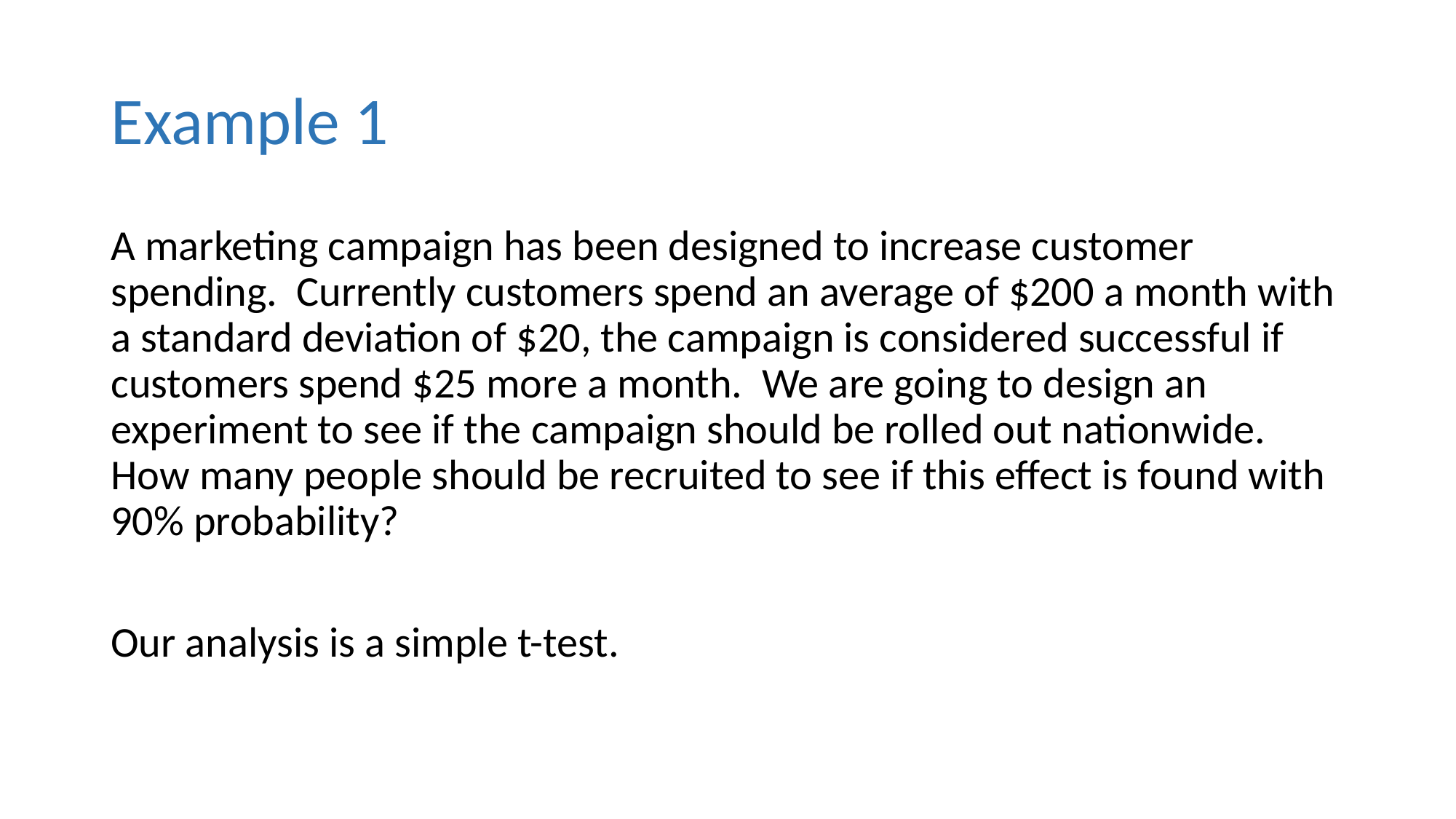

# Example 1
A marketing campaign has been designed to increase customer spending.  Currently customers spend an average of $200 a month with a standard deviation of $20, the campaign is considered successful if customers spend $25 more a month.  We are going to design an experiment to see if the campaign should be rolled out nationwide.  How many people should be recruited to see if this effect is found with 90% probability?

Our analysis is a simple t-test.